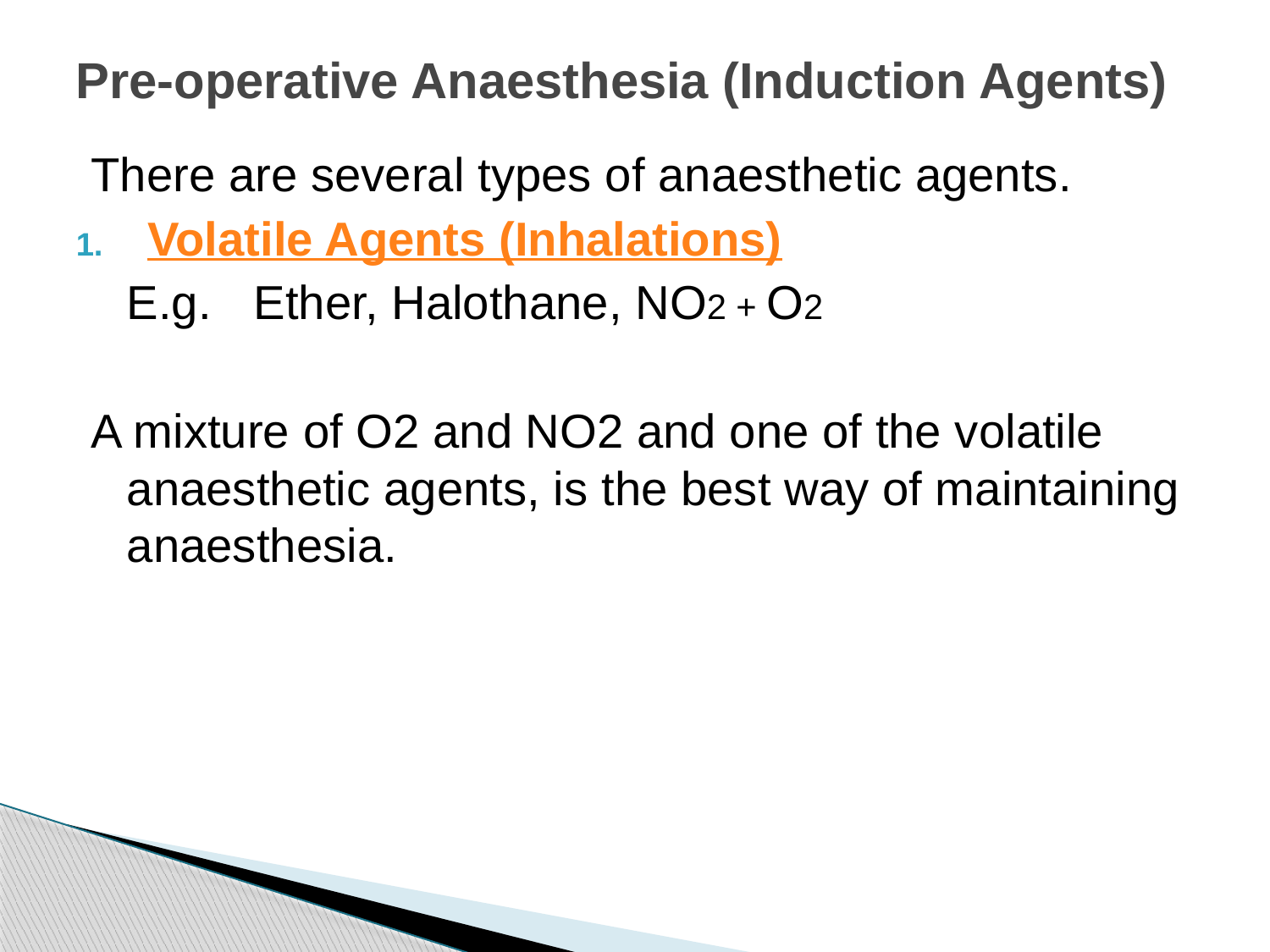

# Pre-operative Anaesthesia (Induction Agents)
There are several types of anaesthetic agents.
Volatile Agents (Inhalations)
	E.g.	Ether, Halothane, NO2 + O2

A mixture of O2 and NO2 and one of the volatile anaesthetic agents, is the best way of maintaining anaesthesia.